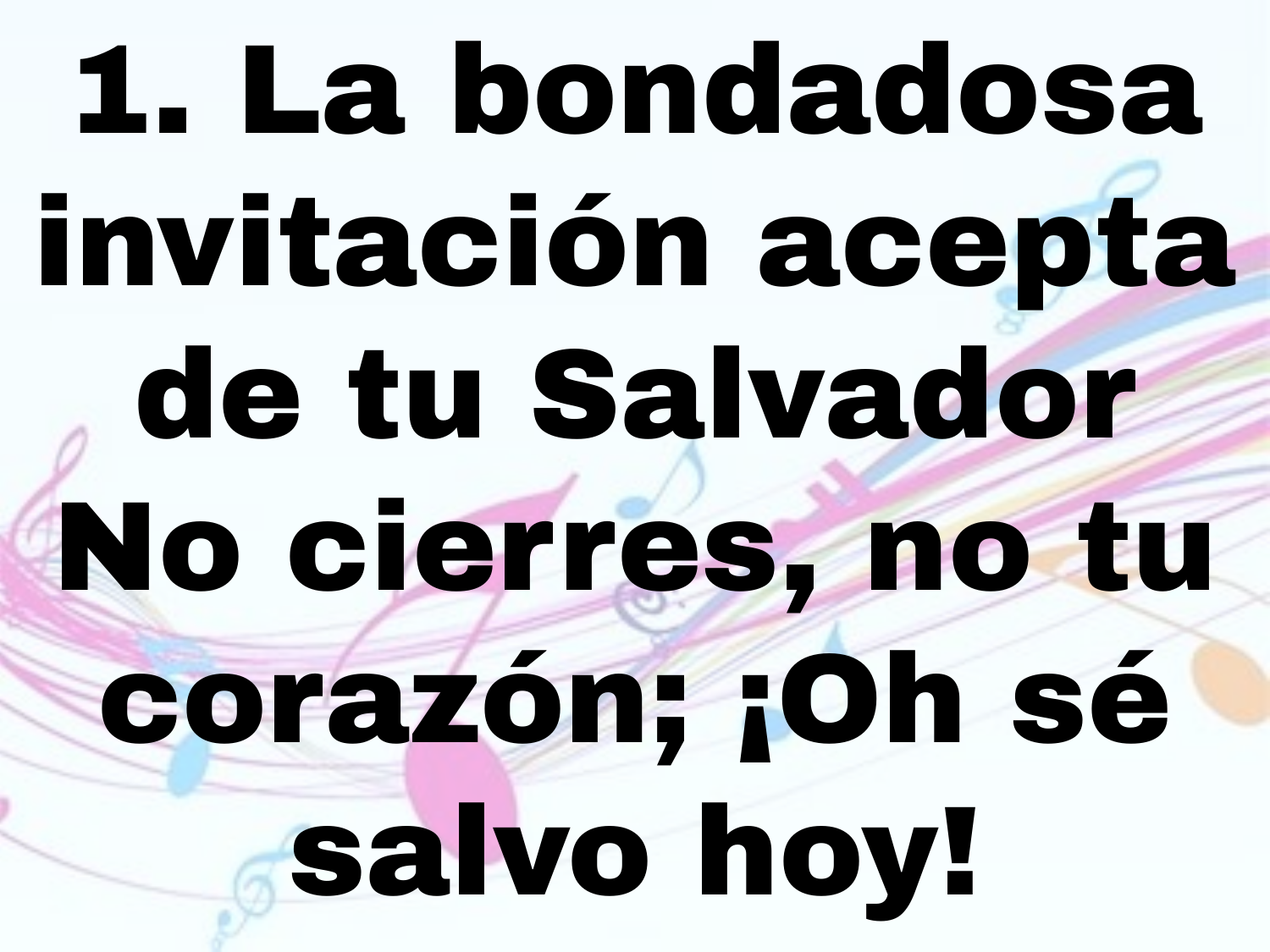

1. La bondadosa invitación acepta de tu Salvador
No cierres, no tu corazón; ¡Oh sé salvo hoy!